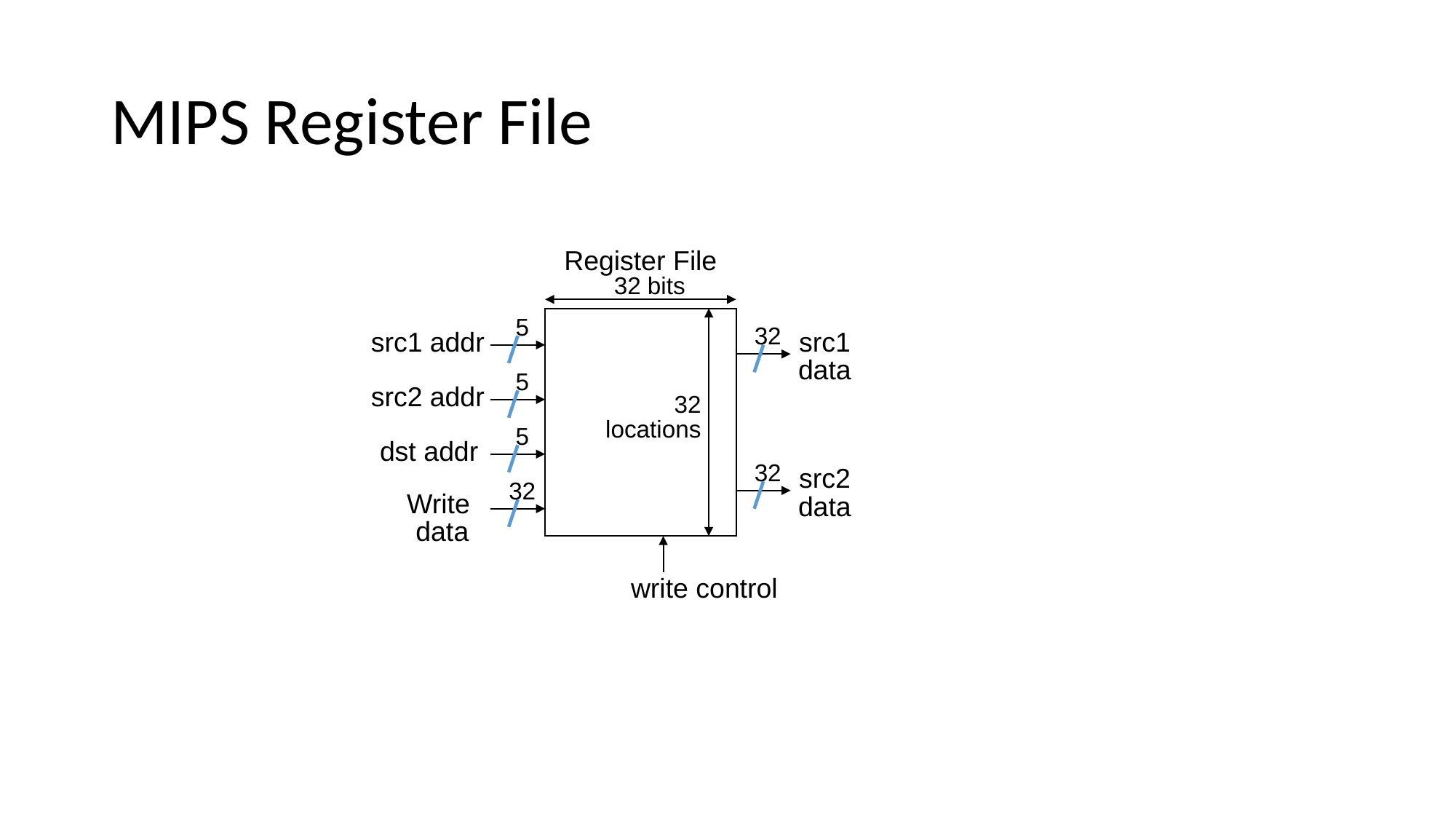

# MIPS Register File
Register File
32 bits
5

32
src1 addr
src1
data
5
src2 addr
32
locations
5
dst addr
32
src2
data
32
Write
data
write control